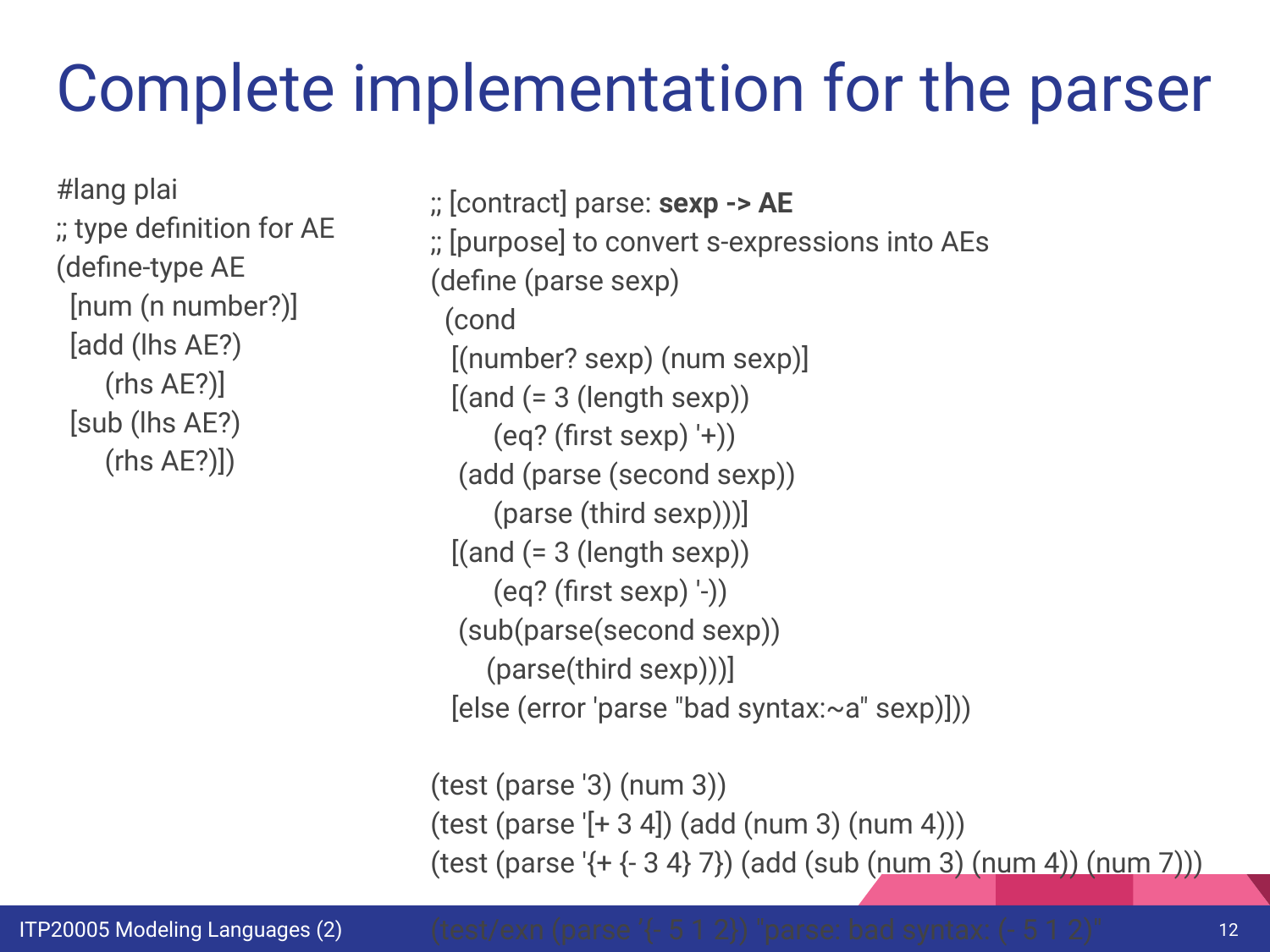

# Complete implementation for the parser
#lang plai
;; type definition for AE
(define-type AE
  [num (n number?)]
  [add (lhs AE?)
       (rhs AE?)]
  [sub (lhs AE?)
       (rhs AE?)])
;; [contract] parse: sexp -> AE
;; [purpose] to convert s-expressions into AEs
(define (parse sexp)
  (cond
   [(number? sexp) (num sexp)]
   [(and (= 3 (length sexp))
         (eq? (first sexp) '+))
    (add (parse (second sexp))
         (parse (third sexp)))]
   [(and (= 3 (length sexp))
         (eq? (first sexp) '-))
    (sub(parse(second sexp))
        (parse(third sexp)))]
   [else (error 'parse "bad syntax:~a" sexp)]))
(test (parse '3) (num 3))
(test (parse '[+ 3 4]) (add (num 3) (num 4)))
(test (parse '{+ {- 3 4} 7}) (add (sub (num 3) (num 4)) (num 7)))
(test/exn (parse ’{- 5 1 2}) "parse: bad syntax: (- 5 1 2)"
12